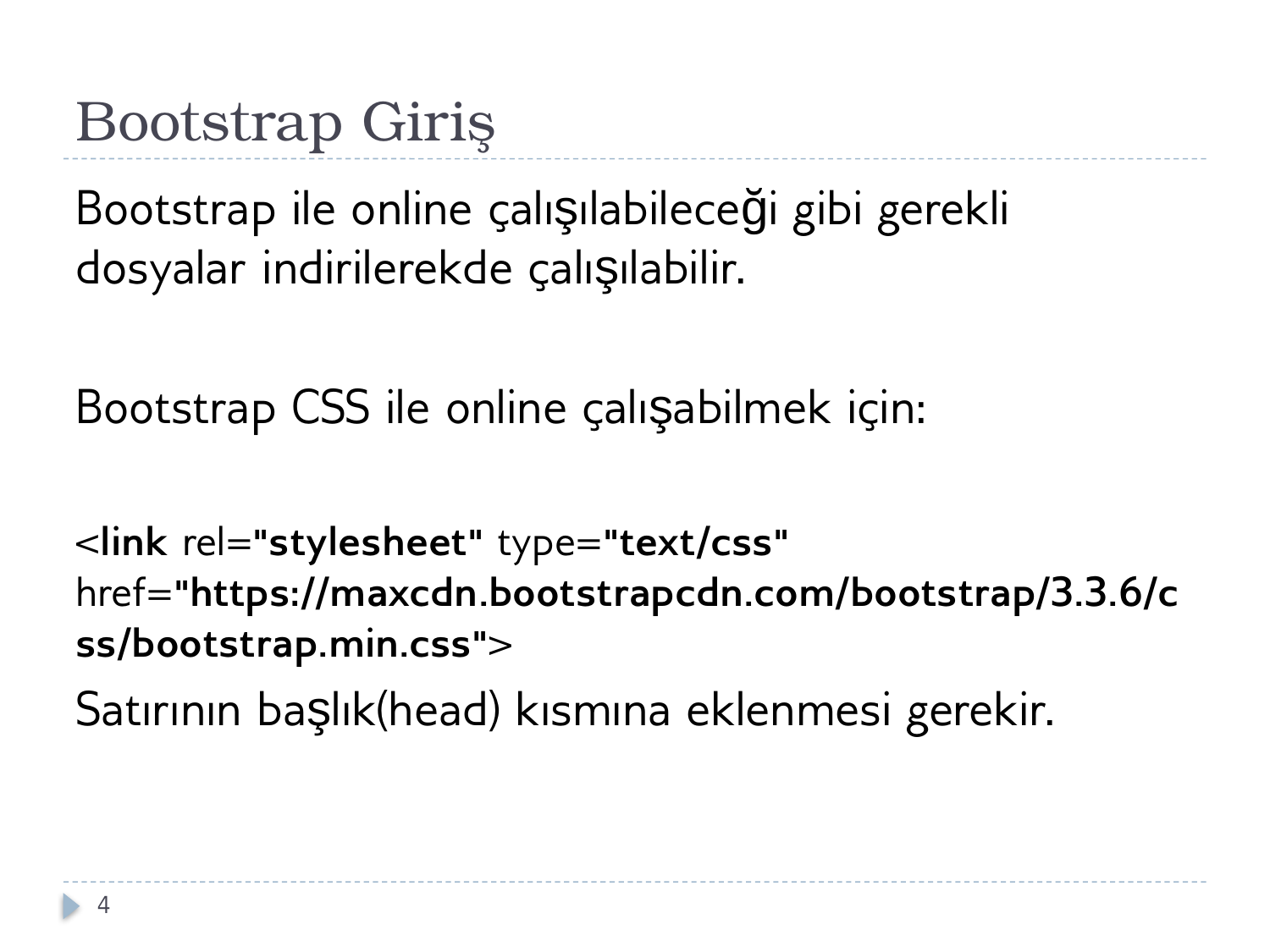

# Bootstrap Giriş
Bootstrap ile online çalışılabileceği gibi gerekli dosyalar indirilerekde çalışılabilir.

Bootstrap CSS ile online çalışabilmek için:

<link rel="stylesheet" type="text/css" href="https://maxcdn.bootstrapcdn.com/bootstrap/3.3.6/css/bootstrap.min.css">
Satırının başlık(head) kısmına eklenmesi gerekir.

4